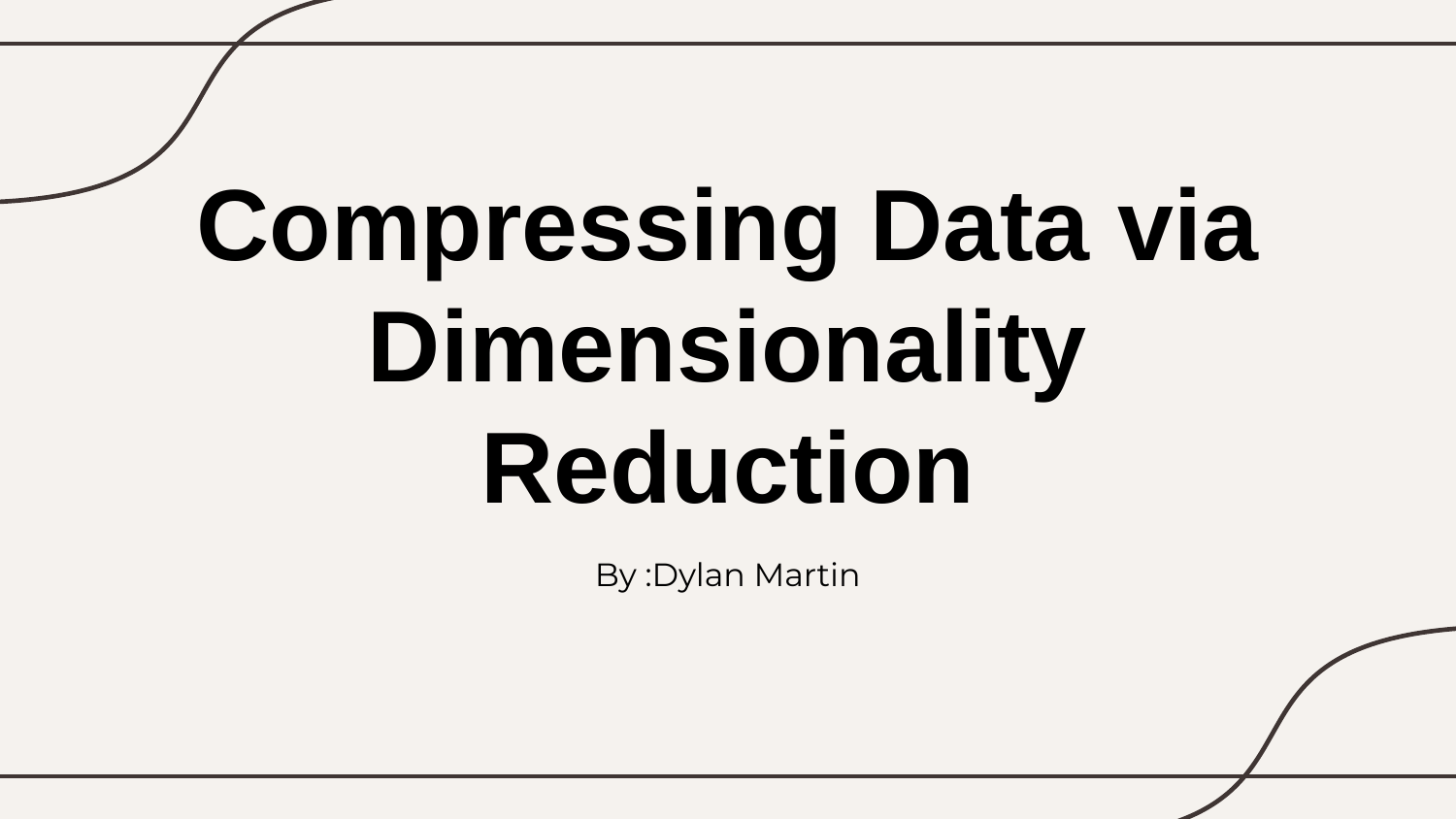

# Compressing Data via Dimensionality Reduction
By :Dylan Martin